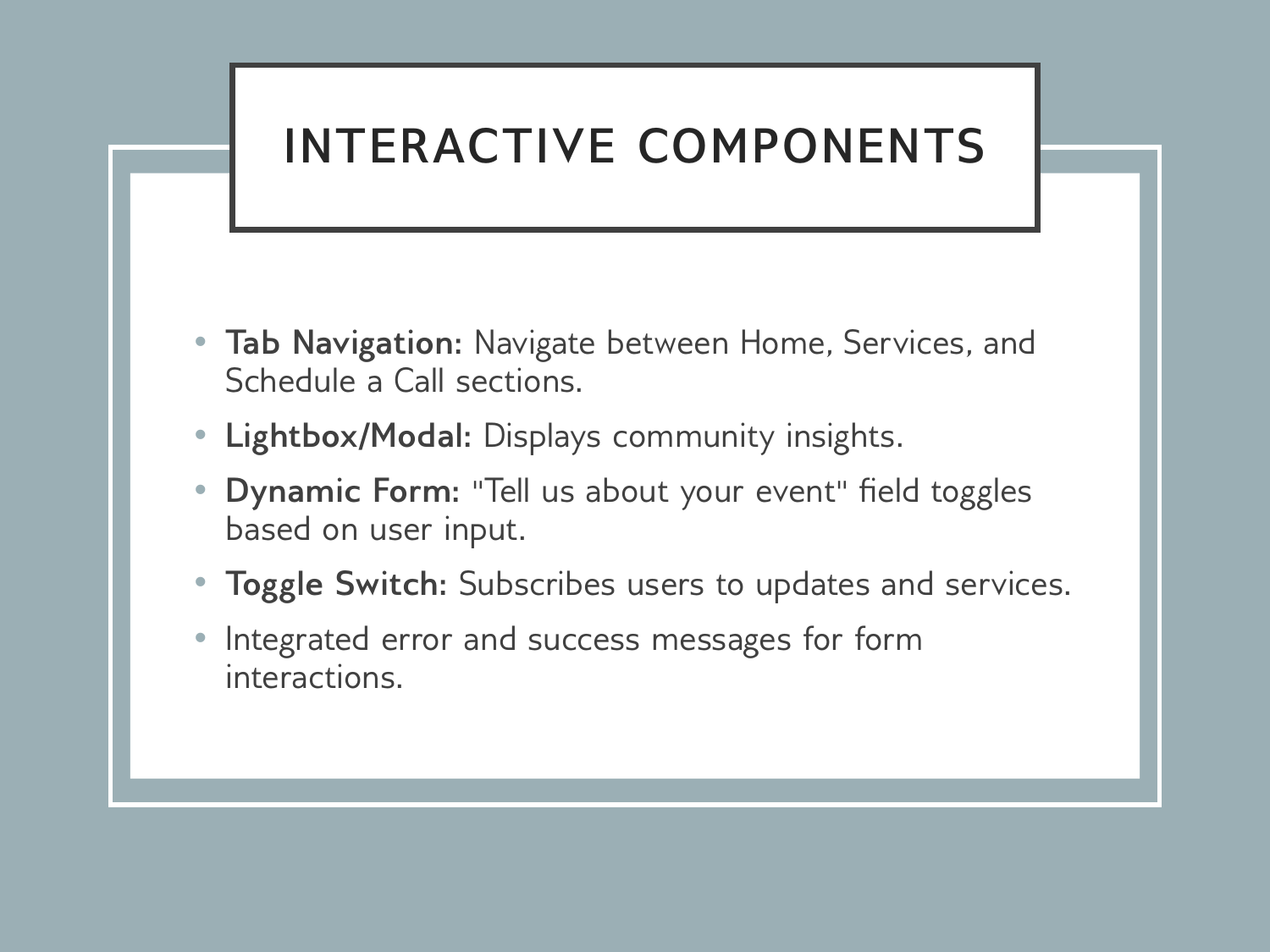

# Interactive Components

Tab Navigation: Navigate between Home, Services, and Schedule a Call sections.
Lightbox/Modal: Displays community insights.
Dynamic Form: "Tell us about your event" field toggles based on user input.
Toggle Switch: Subscribes users to updates and services.
Integrated error and success messages for form interactions.